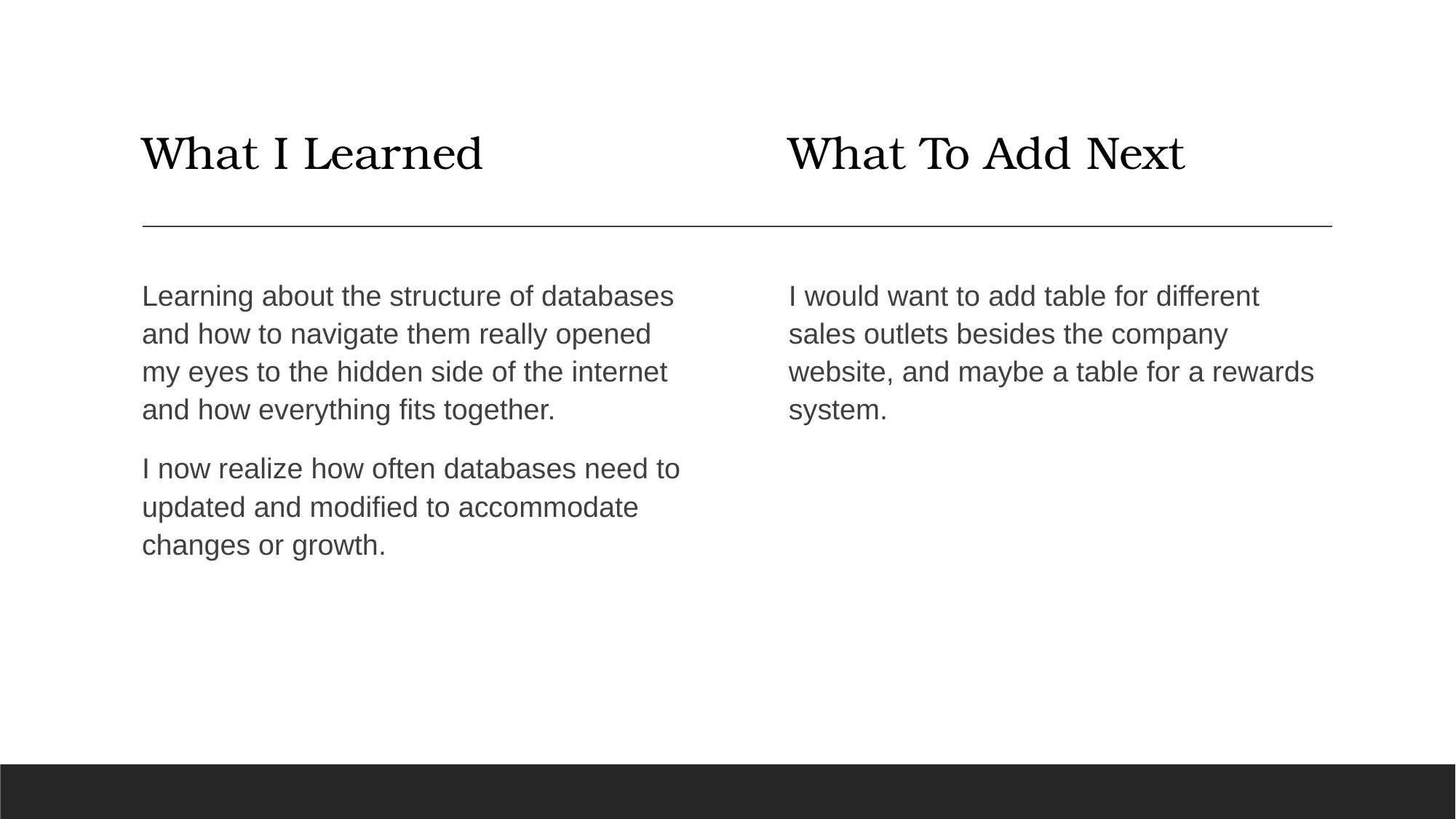

What I Learned
What To Add Next
I would want to add table for different sales outlets besides the company website, and maybe a table for a rewards system.
Learning about the structure of databases and how to navigate them really opened my eyes to the hidden side of the internet and how everything fits together.
I now realize how often databases need to updated and modified to accommodate changes or growth.